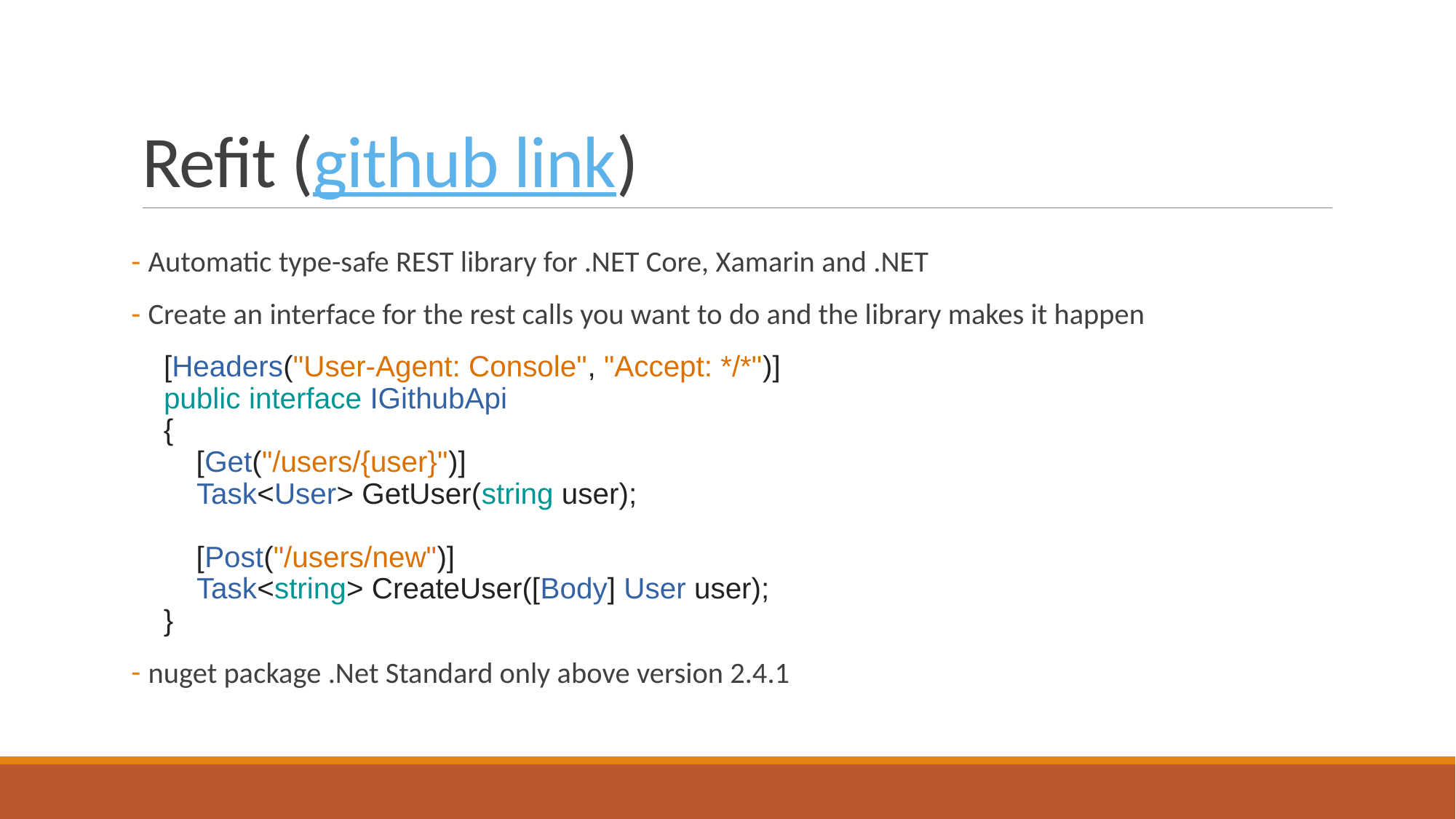

# Refit (github link)
 Automatic type-safe REST library for .NET Core, Xamarin and .NET
 Create an interface for the rest calls you want to do and the library makes it happen
    [Headers("User-Agent: Console", "Accept: */*")]
    public interface IGithubApi
    {
        [Get("/users/{user}")]
        Task<User> GetUser(string user);
        [Post("/users/new")]
        Task<string> CreateUser([Body] User user);
    }
 nuget package .Net Standard only above version 2.4.1